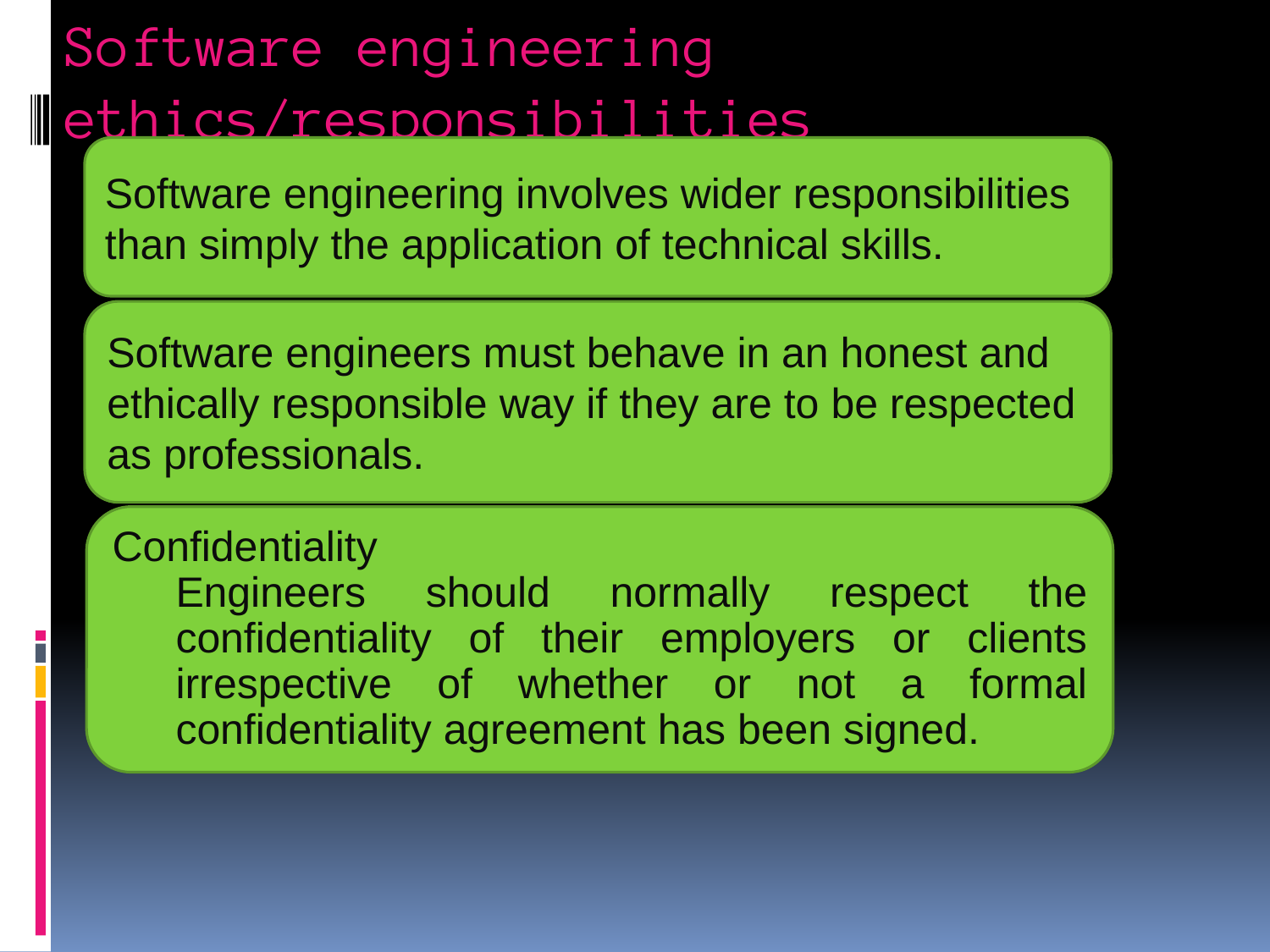

# Software engineering ethics/responsibilities
Software engineering involves wider responsibilities than simply the application of technical skills.
Software engineers must behave in an honest and ethically responsible way if they are to be respected as professionals.
Confidentiality
Engineers should normally respect the confidentiality of their employers or clients irrespective of whether or not a formal confidentiality agreement has been signed.